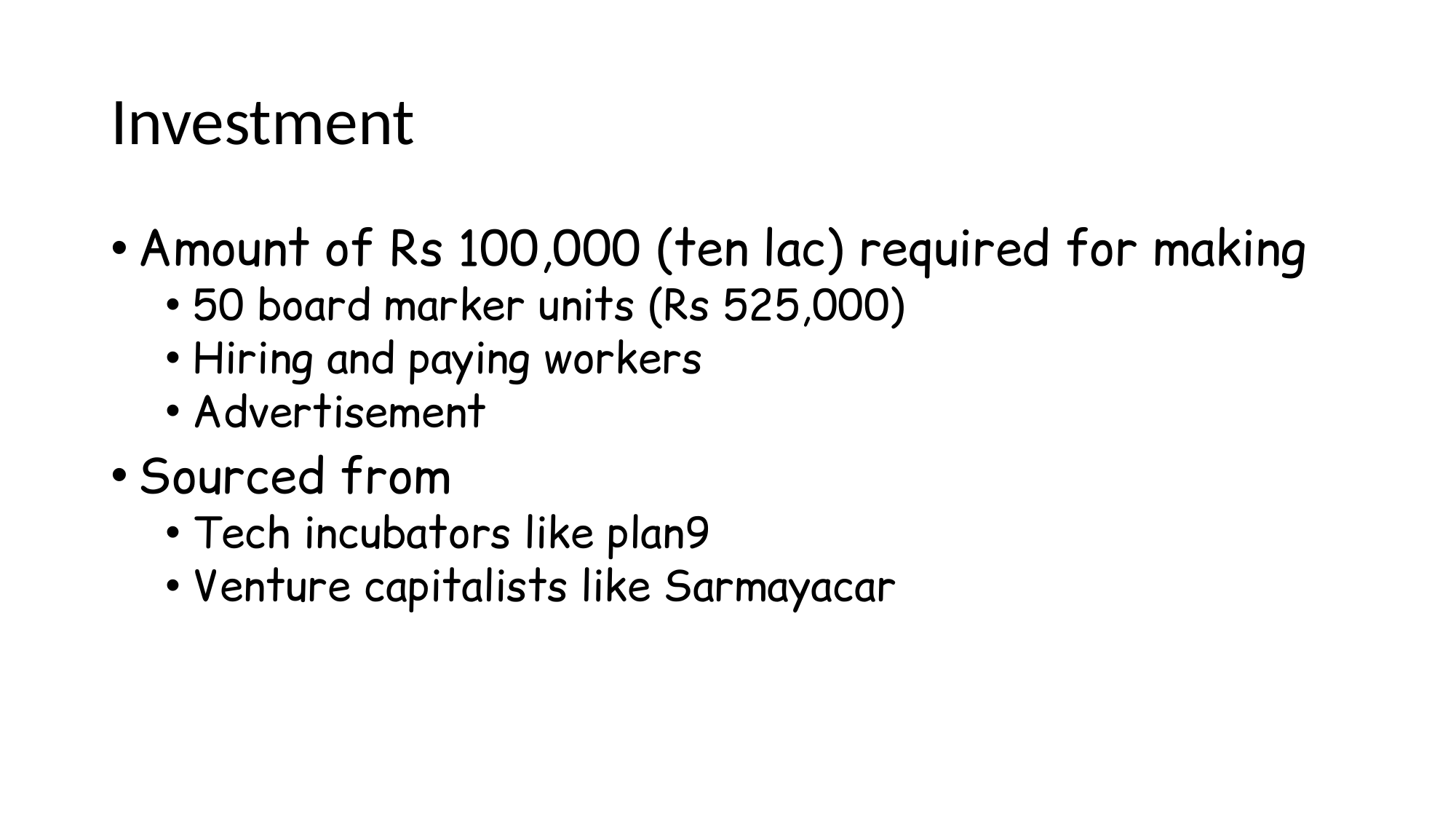

# Investment
Amount of Rs 100,000 (ten lac) required for making
50 board marker units (Rs 525,000)
Hiring and paying workers
Advertisement
Sourced from
Tech incubators like plan9
Venture capitalists like Sarmayacar